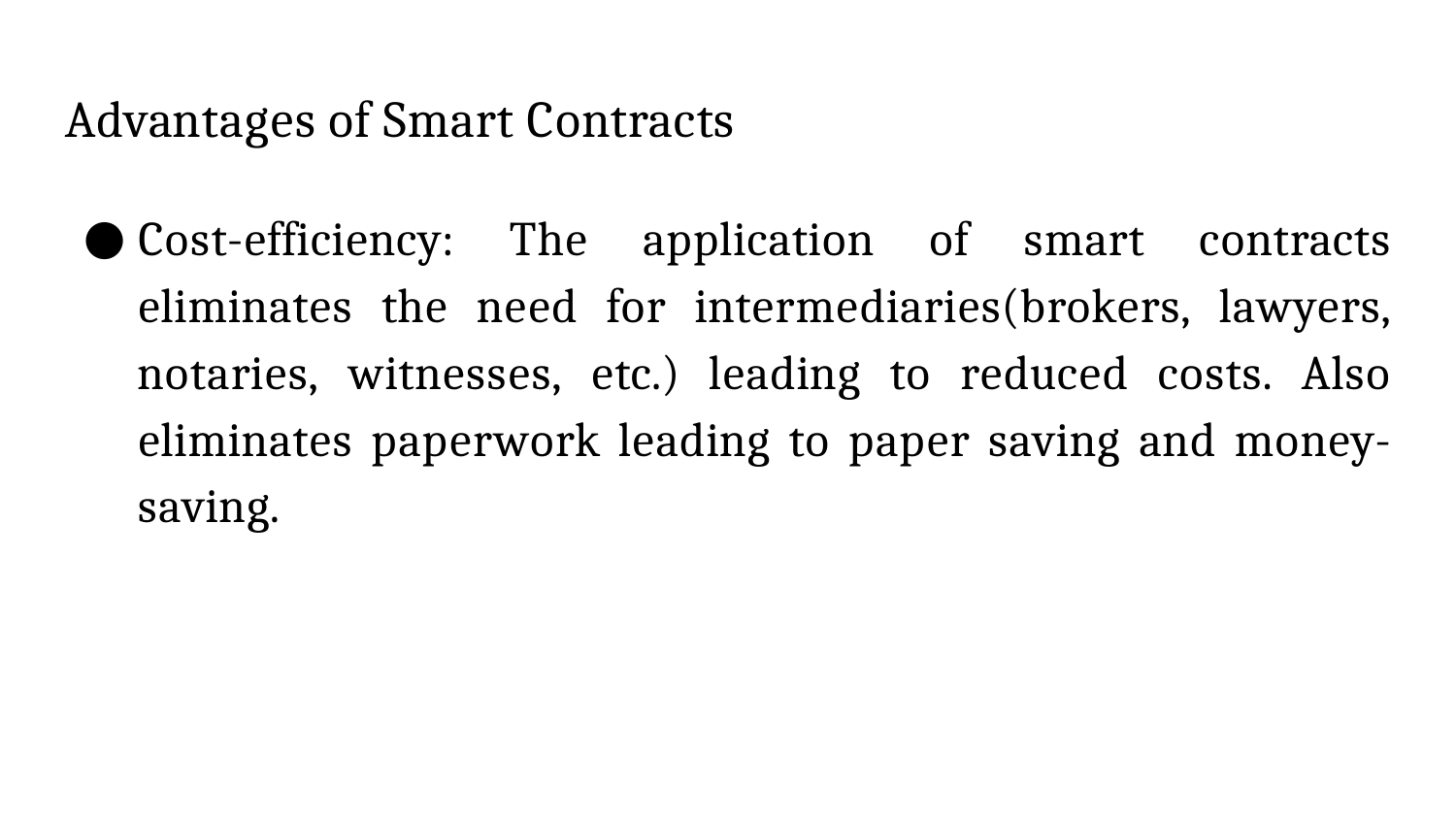

# Advantages of Smart Contracts
Cost-efficiency: The application of smart contracts eliminates the need for intermediaries(brokers, lawyers, notaries, witnesses, etc.) leading to reduced costs. Also eliminates paperwork leading to paper saving and money-saving.